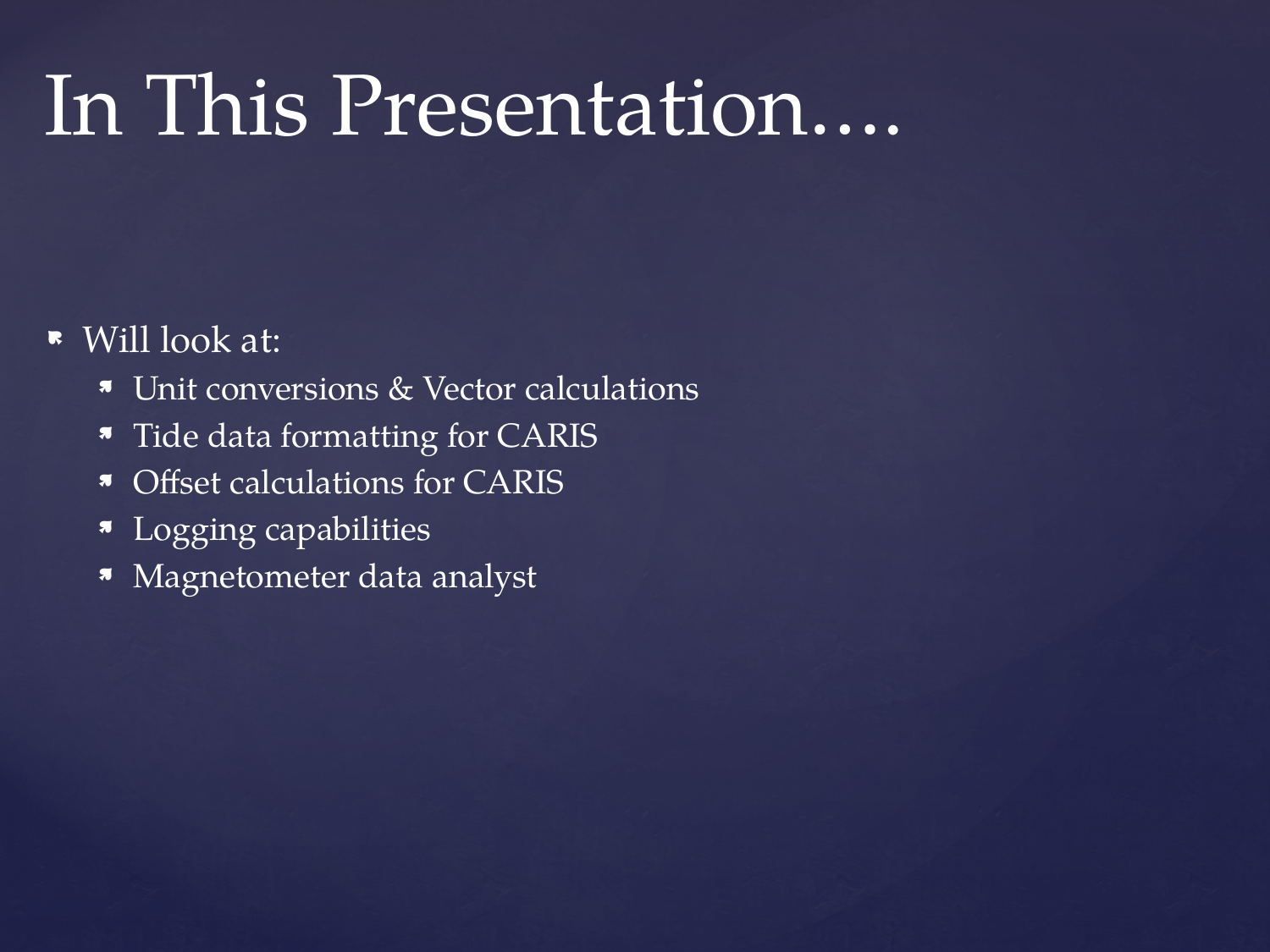

# In This Presentation….
Will look at:
Unit conversions & Vector calculations
Tide data formatting for CARIS
Offset calculations for CARIS
Logging capabilities
Magnetometer data analyst